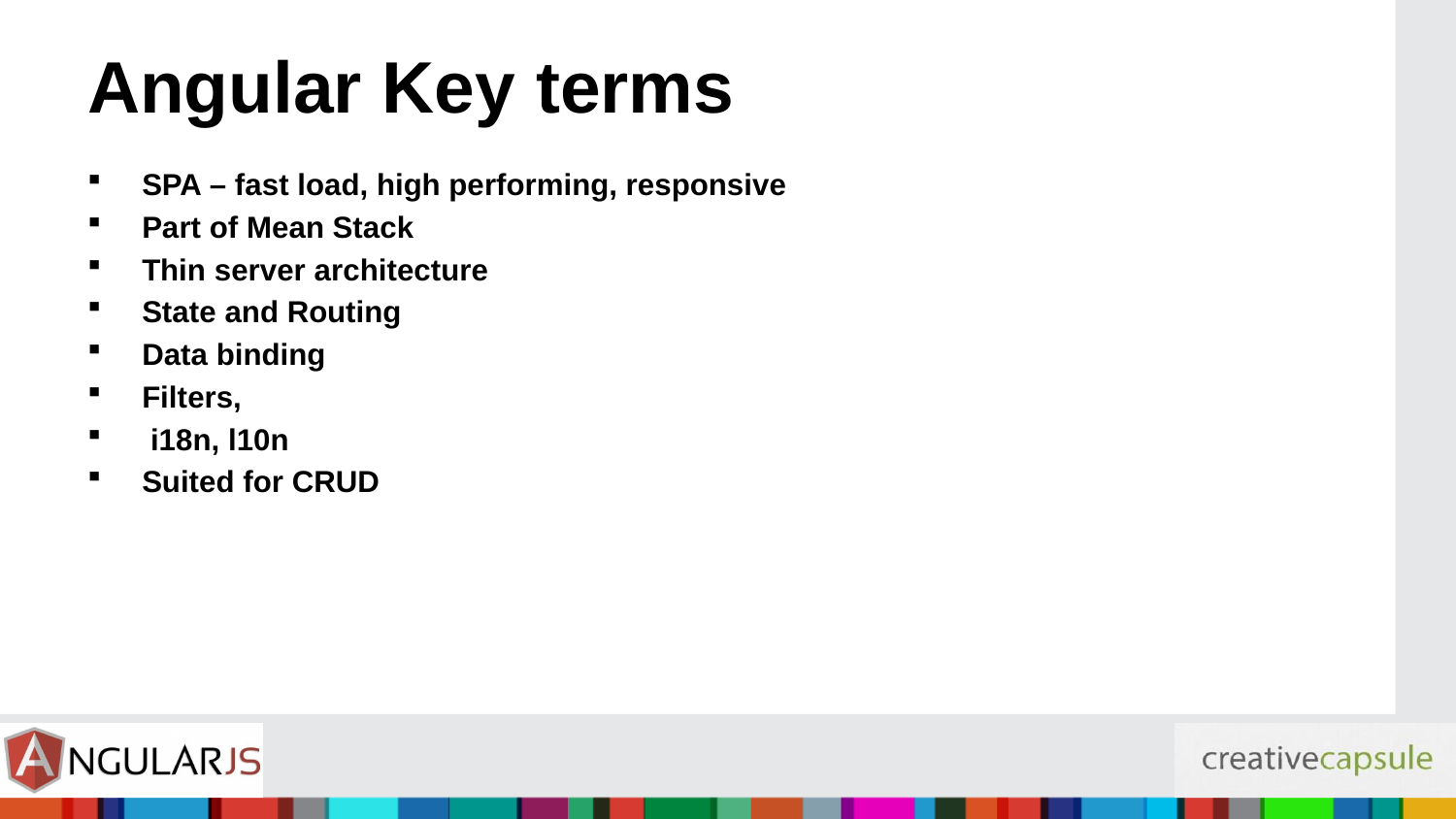

# Angular Key terms
SPA – fast load, high performing, responsive
Part of Mean Stack
Thin server architecture
State and Routing
Data binding
Filters,
 i18n, l10n
Suited for CRUD